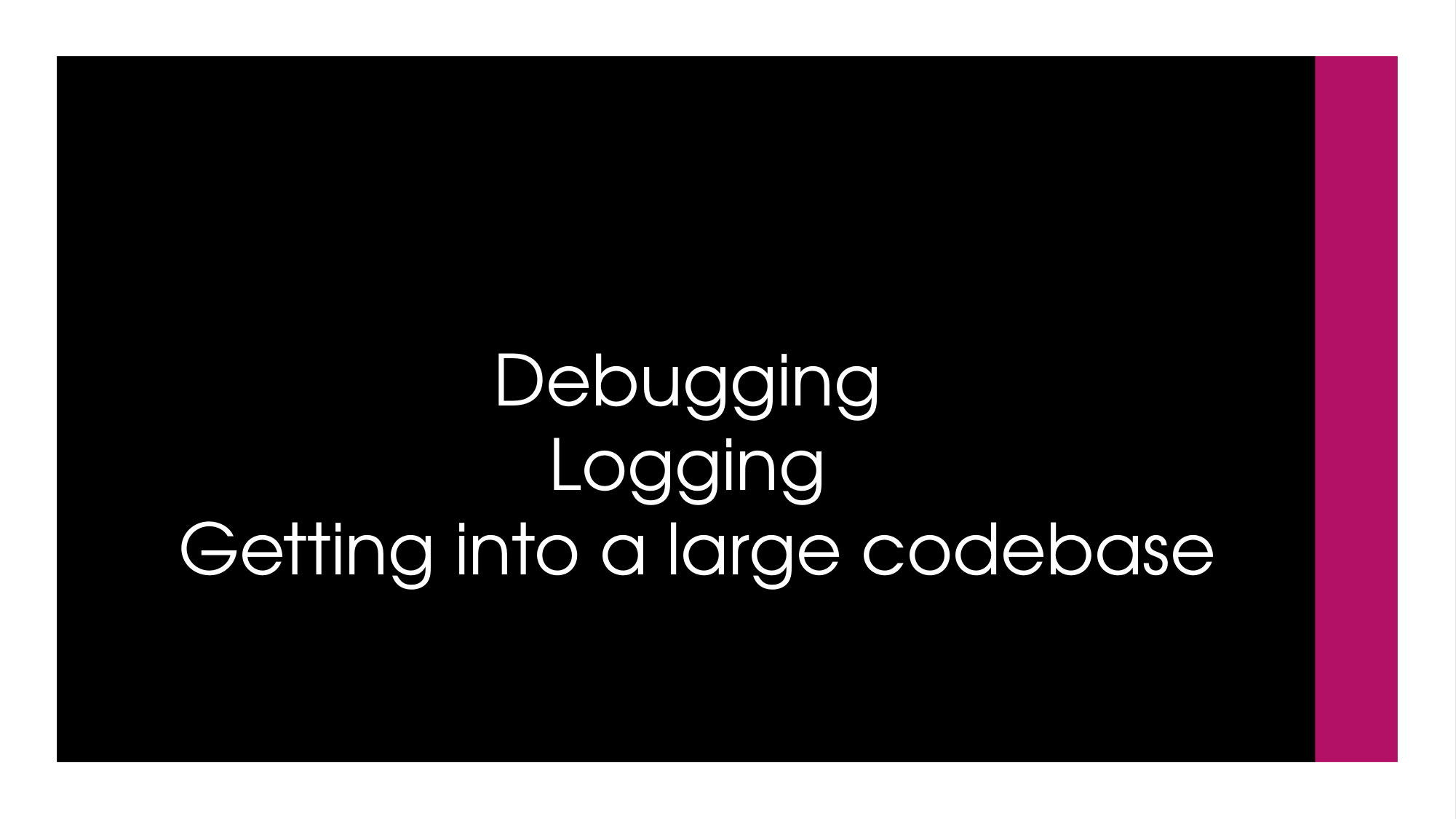

# Debugging Logging Getting into a large codebase